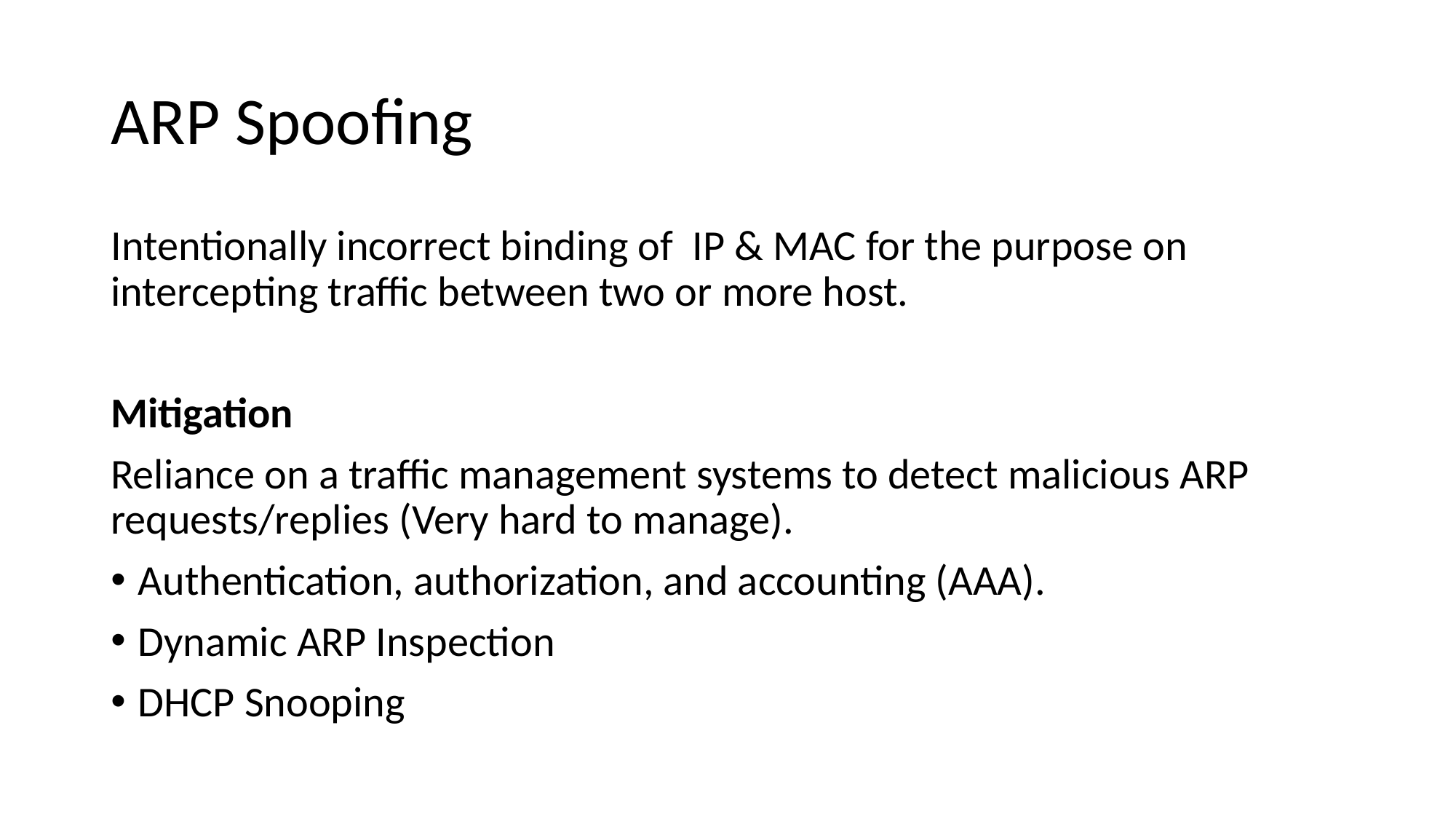

# ARP Spoofing
Intentionally incorrect binding of  IP & MAC for the purpose on intercepting traffic between two or more host.

Mitigation
Reliance on a traffic management systems to detect malicious ARP requests/replies (Very hard to manage).
Authentication, authorization, and accounting (AAA).
Dynamic ARP Inspection
DHCP Snooping